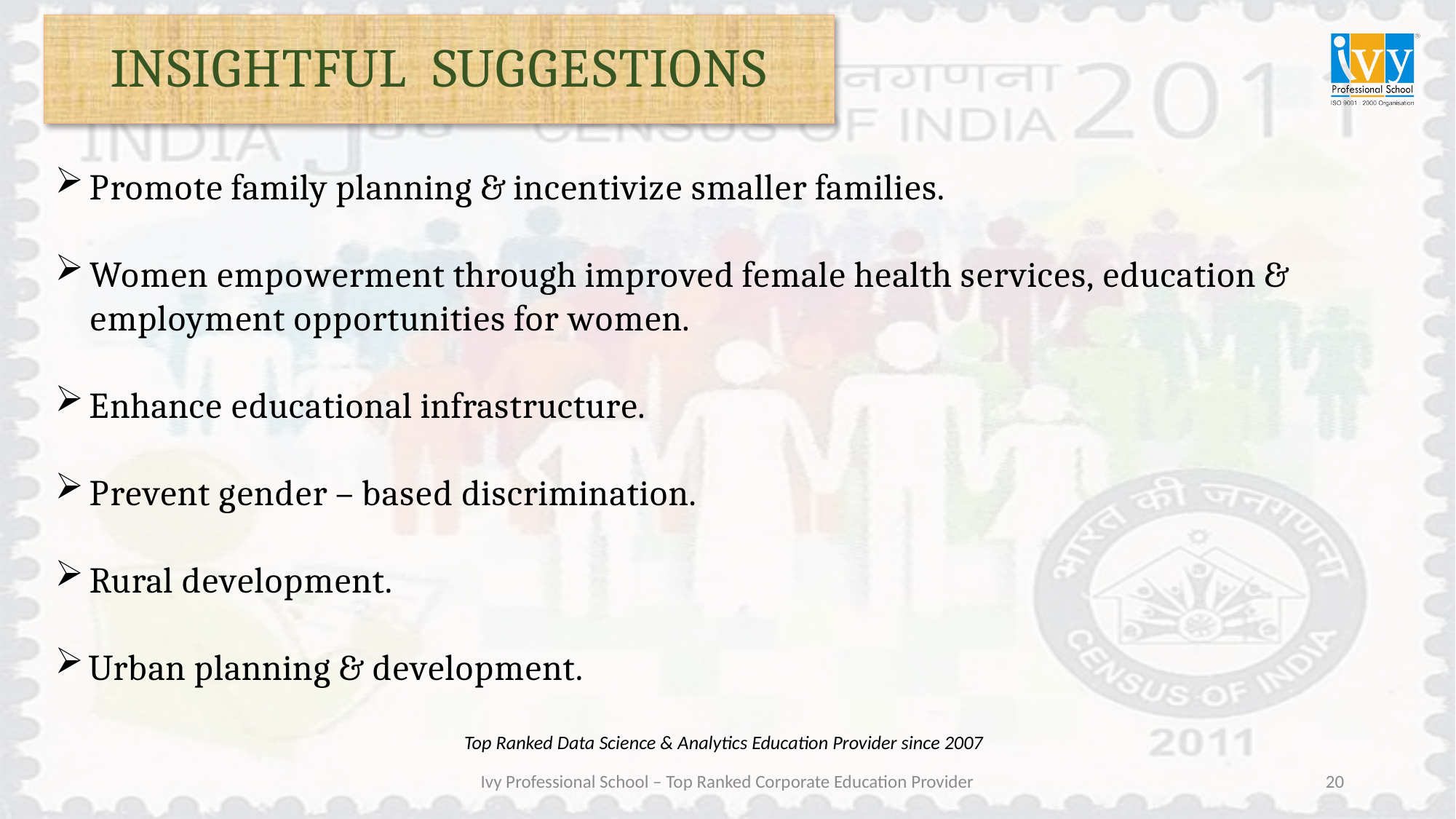

# INSIGHTFUL  SUGGESTIONS
Promote family planning & incentivize smaller families.

Women empowerment through improved female health services, education & employment opportunities for women.

Enhance educational infrastructure.

Prevent gender – based discrimination.

Rural development.

Urban planning & development.

Top Ranked Data Science & Analytics Education Provider since 2007

20